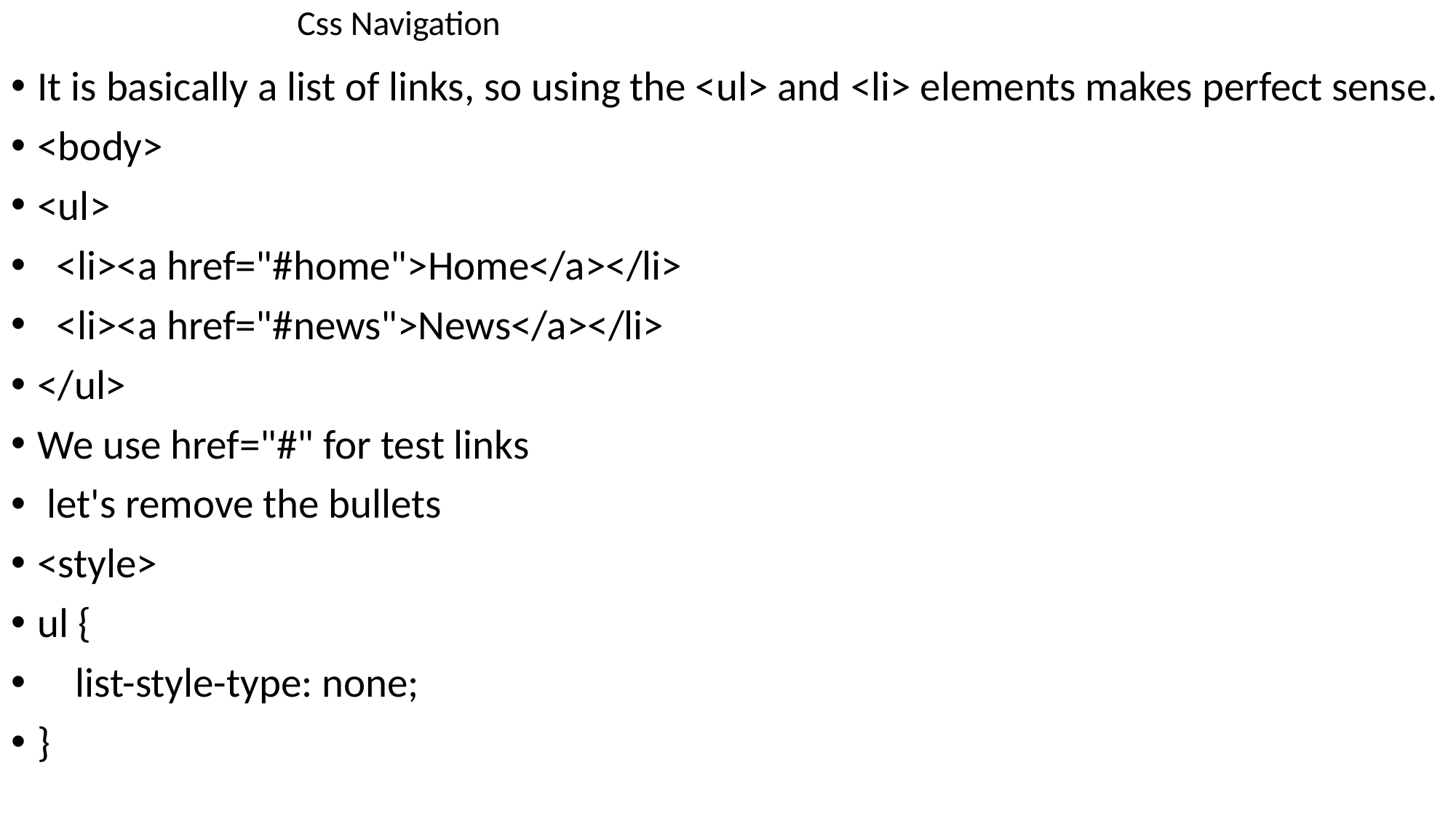

# Css Navigation
It is basically a list of links, so using the <ul> and <li> elements makes perfect sense.
<body>
<ul>
  <li><a href="#home">Home</a></li>
  <li><a href="#news">News</a></li>
</ul>
We use href="#" for test links
 let's remove the bullets
<style>
ul {
    list-style-type: none;
}